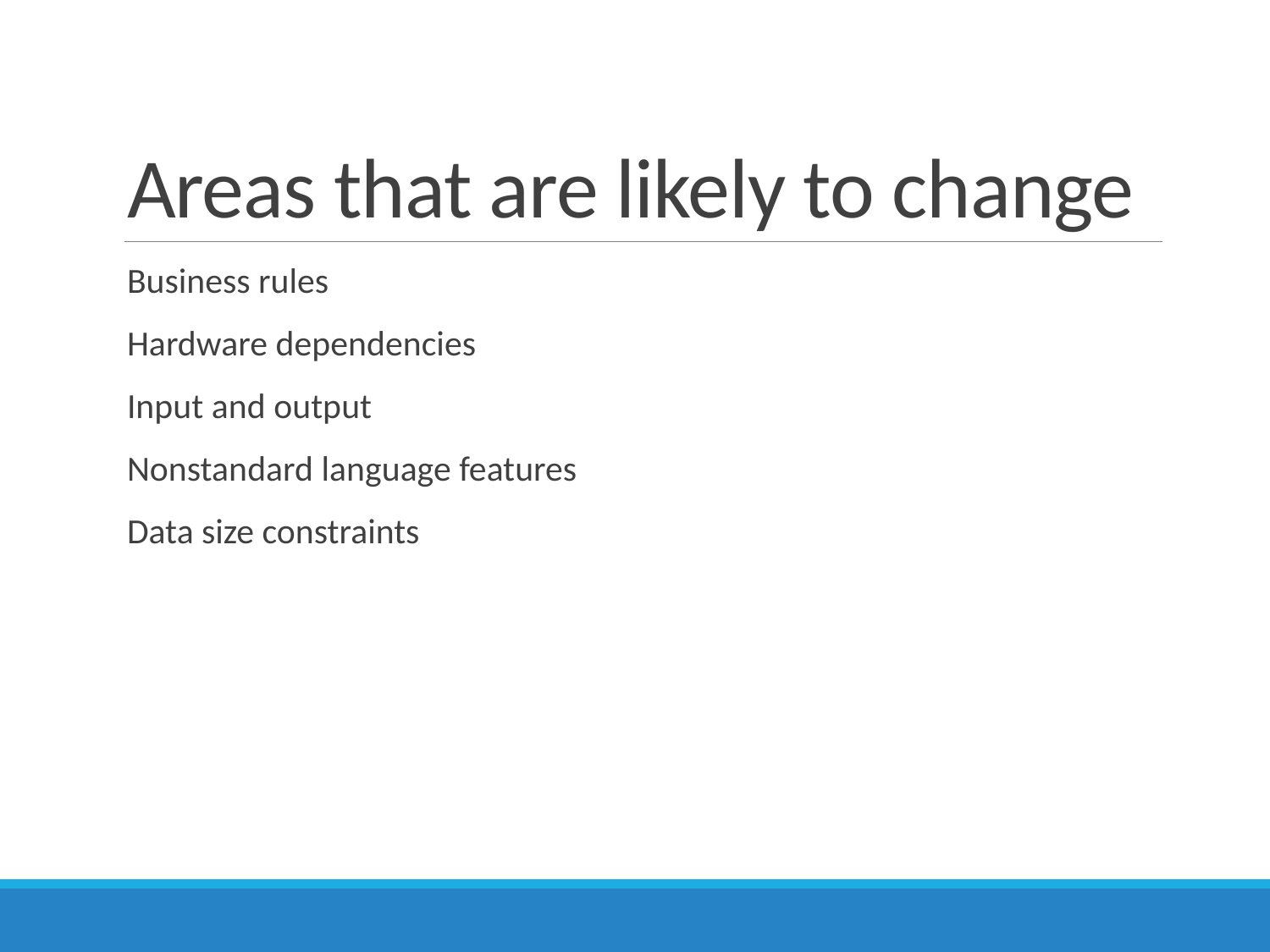

# Areas that are likely to change
Business rules
Hardware dependencies
Input and output
Nonstandard language features
Data size constraints